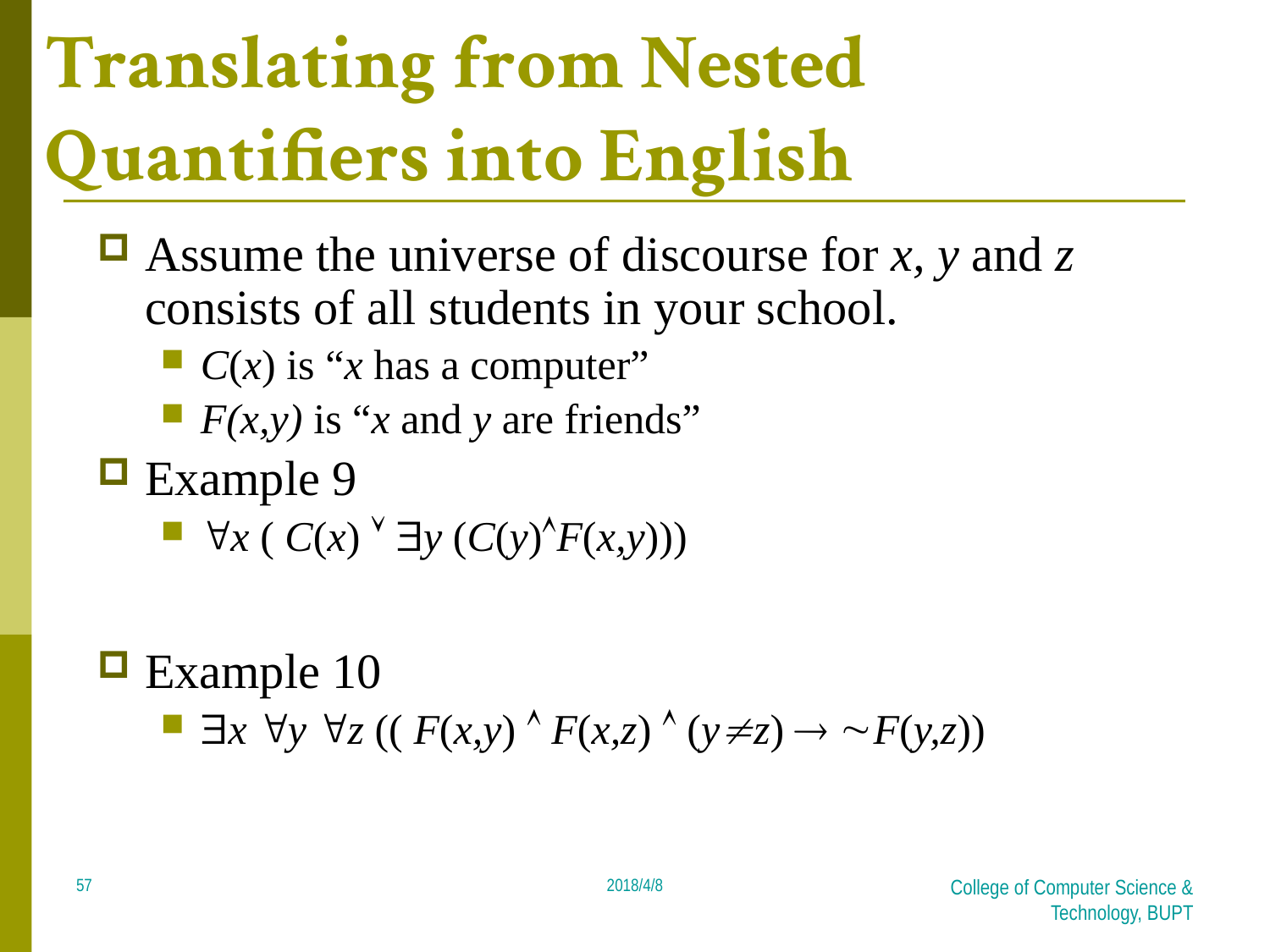

# Translating from Nested Quantifiers into English
Assume the universe of discourse for x, y and z consists of all students in your school.
C(x) is “x has a computer”
F(x,y) is “x and y are friends”
Example 9
∀x ( C(x) ∨ ∃y (C(y)∧F(x,y)))

Example 10
∃x ∀y ∀z (( F(x,y) ∧ F(x,z) ∧ (y≠z) → ∼F(y,z))

57
2018/4/8
College of Computer Science & Technology, BUPT